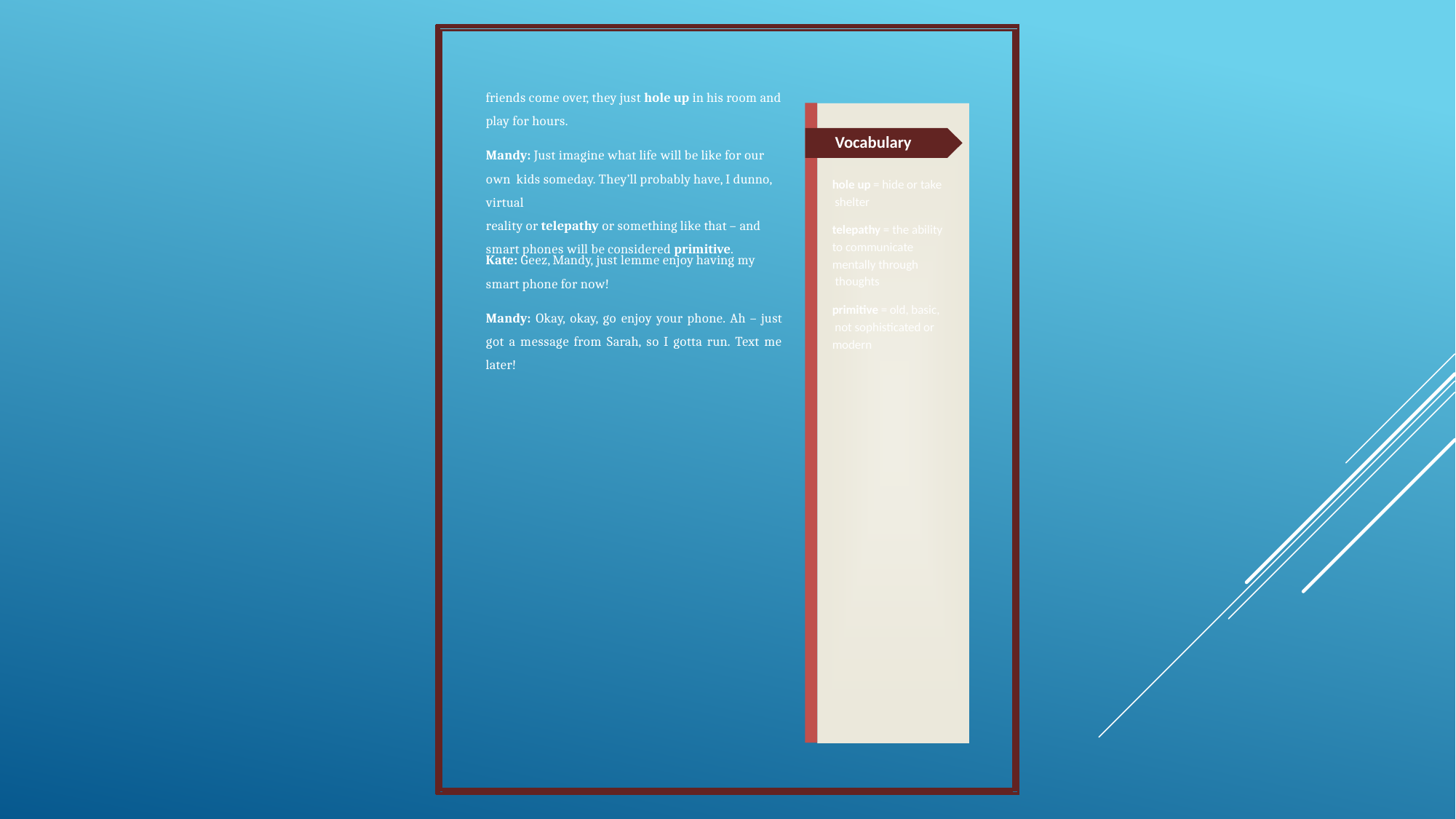

friends come over, they just hole up in his room and  play for hours.

Vocabulary
Mandy: Just imagine what life will be like for our own  kids someday. They’ll probably have, I dunno, virtual
reality or telepathy or something like that – and  smart phones will be considered primitive.
hole up = hide or take  shelter

telepathy = the ability
to communicate  mentally through  thoughts
Kate: Geez, Mandy, just lemme enjoy having my  smart phone for now!
primitive = old, basic,  not sophisticated or  modern
Mandy: Okay, okay, go enjoy your phone. Ah – just  got a message from Sarah, so I gotta run. Text me  later!